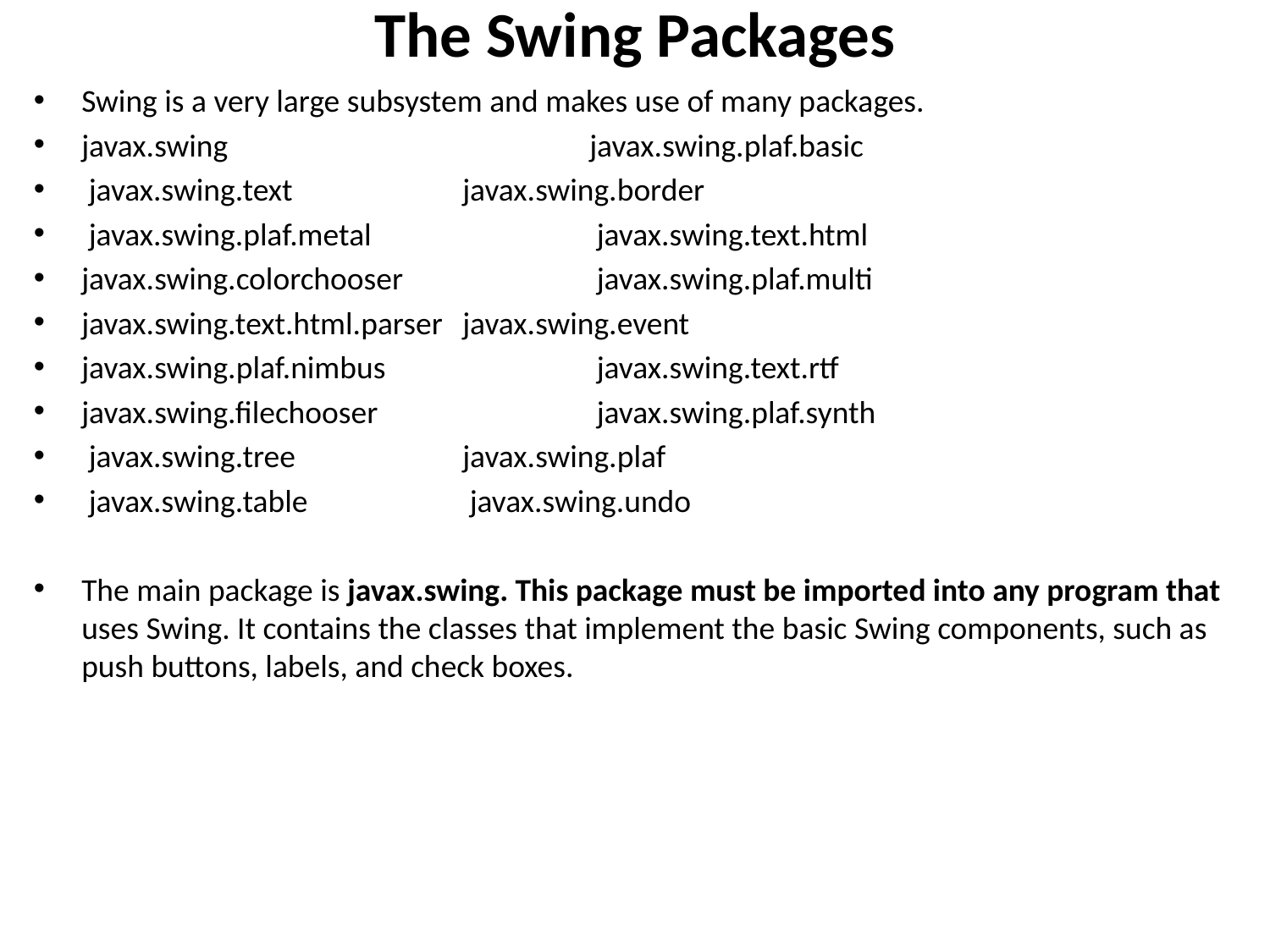

# The Swing Packages
Swing is a very large subsystem and makes use of many packages.
javax.swing		 	javax.swing.plaf.basic
 javax.swing.text		javax.swing.border
 javax.swing.plaf.metal		 javax.swing.text.html
javax.swing.colorchooser		 javax.swing.plaf.multi
javax.swing.text.html.parser	javax.swing.event
javax.swing.plaf.nimbus		 javax.swing.text.rtf
javax.swing.filechooser		 javax.swing.plaf.synth
 javax.swing.tree		javax.swing.plaf
 javax.swing.table		 javax.swing.undo

The main package is javax.swing. This package must be imported into any program that uses Swing. It contains the classes that implement the basic Swing components, such as push buttons, labels, and check boxes.